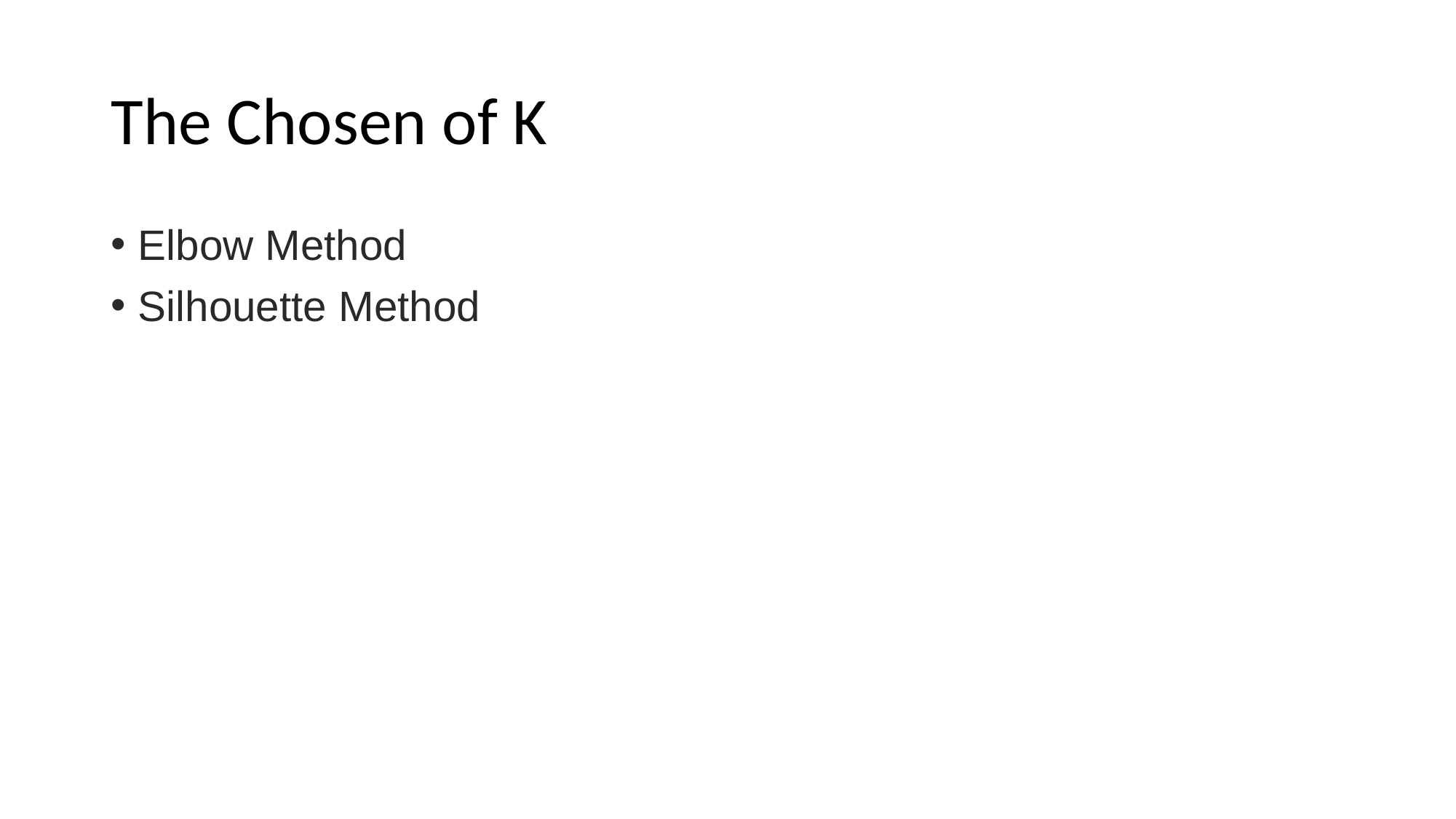

# The Chosen of K
Elbow Method
Silhouette Method